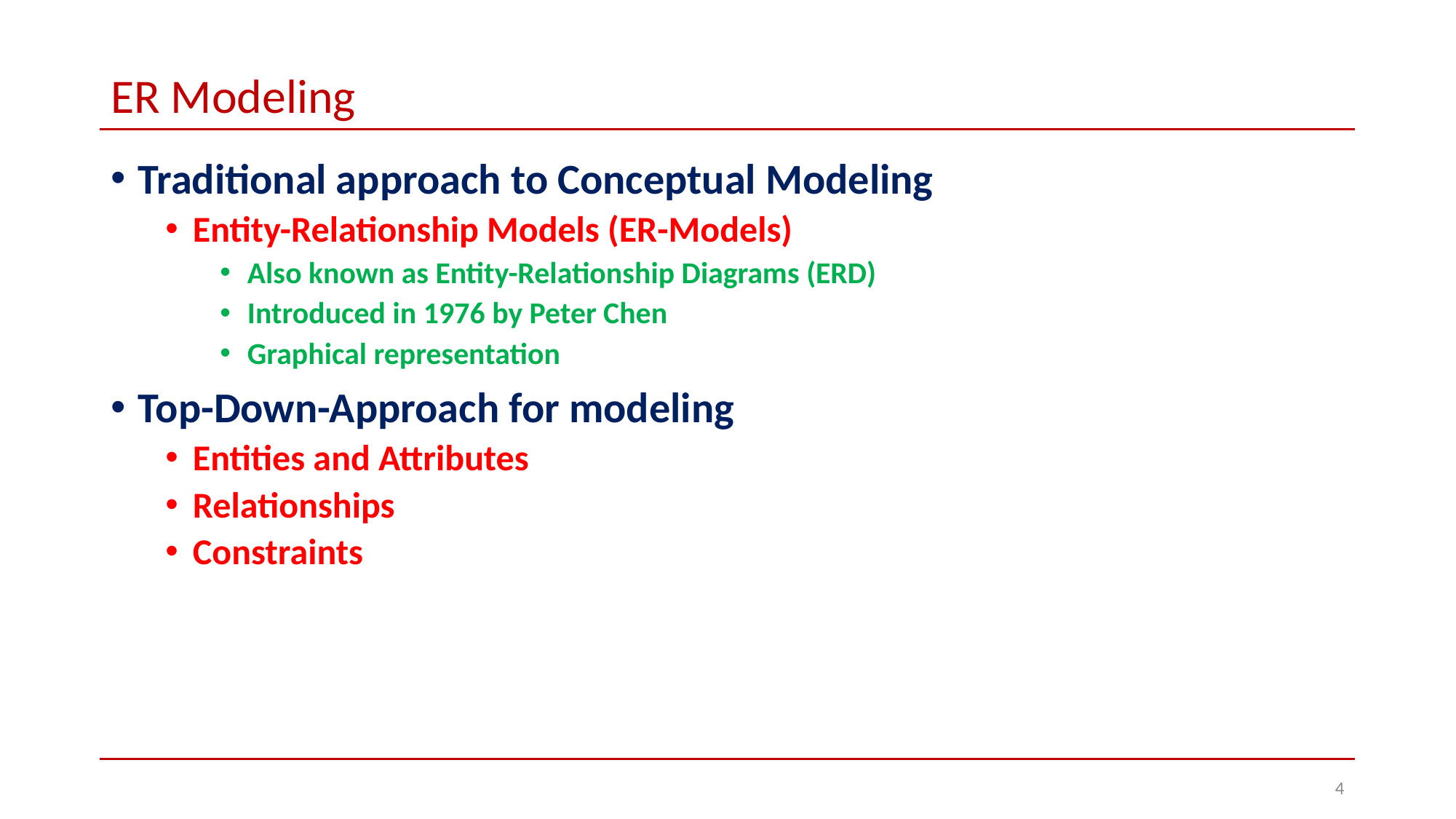

# ER Modeling
Traditional approach to Conceptual Modeling
Entity-Relationship Models (ER-Models)
Also known as Entity-Relationship Diagrams (ERD)
Introduced in 1976 by Peter Chen
Graphical representation
Top-Down-Approach for modeling
Entities and Attributes
Relationships
Constraints
4